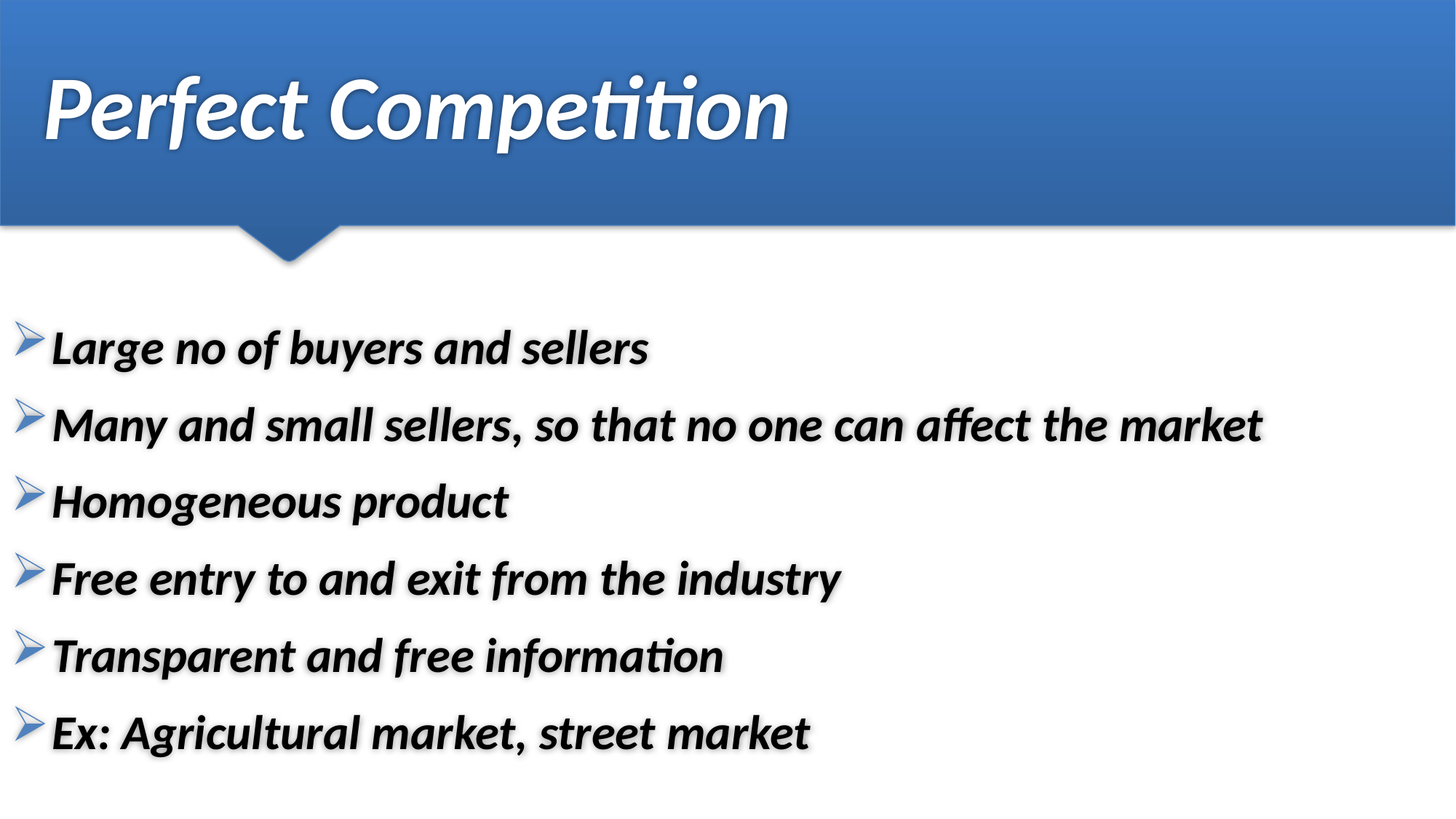

# Perfect Competition
Large no of buyers and sellers
Many and small sellers, so that no one can affect the market
Homogeneous product
Free entry to and exit from the industry
Transparent and free information
Ex: Agricultural market, street market